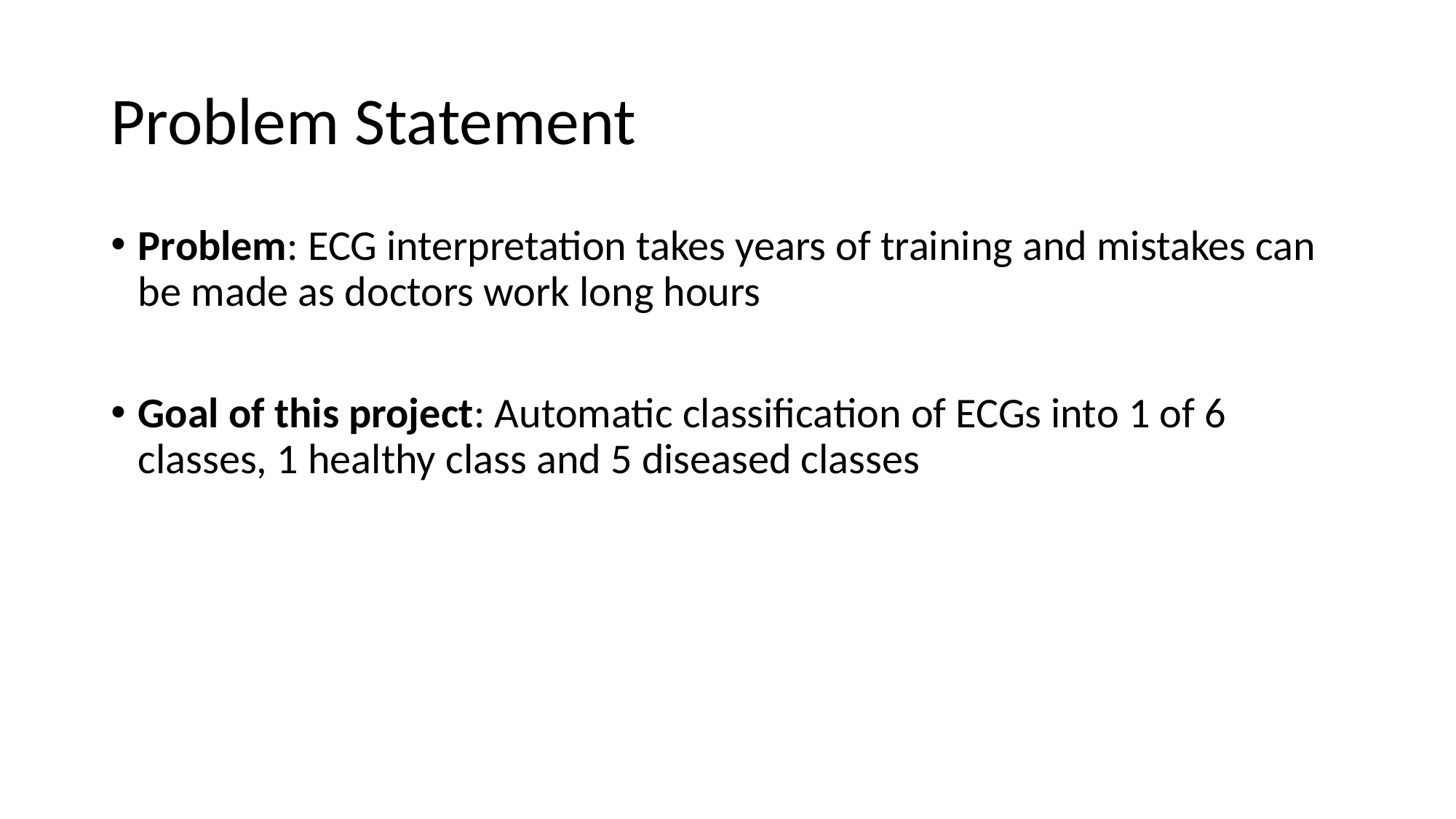

# Problem Statement
Problem: ECG interpretation takes years of training and mistakes can be made as doctors work long hours

Goal of this project: Automatic classification of ECGs into 1 of 6 classes, 1 healthy class and 5 diseased classes